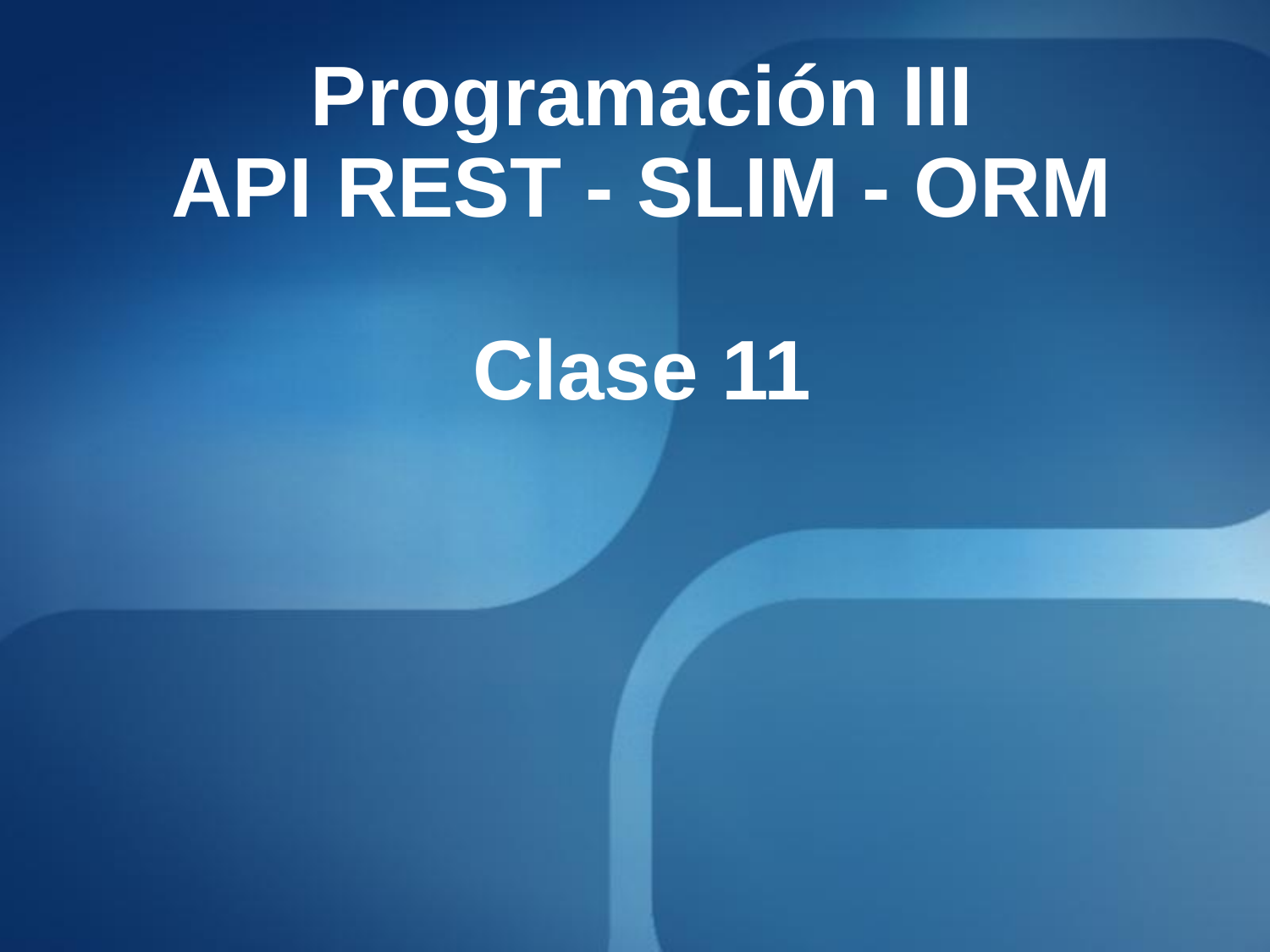

Programación III
API REST - SLIM - ORM
Clase 11